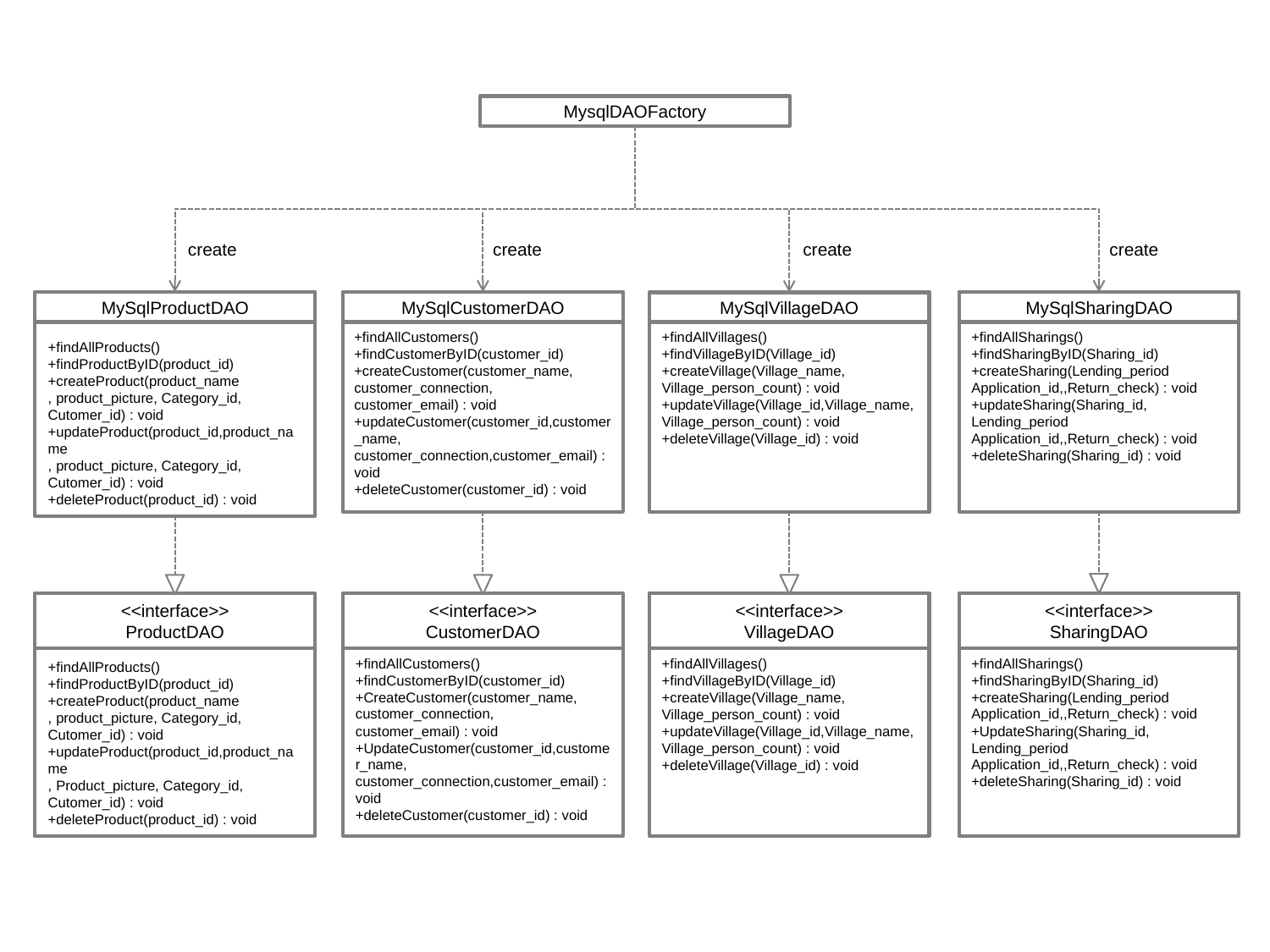

MysqlDAOFactory
create
create
create
create

MySqlCustomerDAO

MySqlSharingDAO
MySqlProductDAO

MySqlVillageDAO
+findAllSharings()
+findSharingByID(Sharing_id)
+createSharing(Lending_period
Application_id,,Return_check) : void
+updateSharing(Sharing_id, Lending_period
Application_id,,Return_check) : void
+deleteSharing(Sharing_id) : void
+findAllCustomers()
+findCustomerByID(customer_id)
+createCustomer(customer_name,
customer_connection,
customer_email) : void
+updateCustomer(customer_id,customer_name,
customer_connection,customer_email) : void
+deleteCustomer(customer_id) : void
+findAllVillages()
+findVillageByID(Village_id)
+createVillage(Village_name,
Village_person_count) : void
+updateVillage(Village_id,Village_name,
Village_person_count) : void
+deleteVillage(Village_id) : void
+findAllProducts()
+findProductByID(product_id)
+createProduct(product_name
, product_picture, Category_id, Cutomer_id) : void
+updateProduct(product_id,product_name
, product_picture, Category_id, Cutomer_id) : void
+deleteProduct(product_id) : void

<<interface>>
SharingDAO

<<interface>>
ProductDAO

<<interface>>
CustomerDAO

<<interface>>
VillageDAO
+findAllCustomers()
+findCustomerByID(customer_id)
+CreateCustomer(customer_name,
customer_connection,
customer_email) : void
+UpdateCustomer(customer_id,customer_name,
customer_connection,customer_email) : void
+deleteCustomer(customer_id) : void
+findAllSharings()
+findSharingByID(Sharing_id)
+createSharing(Lending_period
Application_id,,Return_check) : void
+UpdateSharing(Sharing_id, Lending_period
Application_id,,Return_check) : void
+deleteSharing(Sharing_id) : void
+findAllVillages()
+findVillageByID(Village_id)
+createVillage(Village_name,
Village_person_count) : void
+updateVillage(Village_id,Village_name,
Village_person_count) : void
+deleteVillage(Village_id) : void
+findAllProducts()
+findProductByID(product_id)
+createProduct(product_name
, product_picture, Category_id, Cutomer_id) : void
+updateProduct(product_id,product_name
, Product_picture, Category_id, Cutomer_id) : void
+deleteProduct(product_id) : void